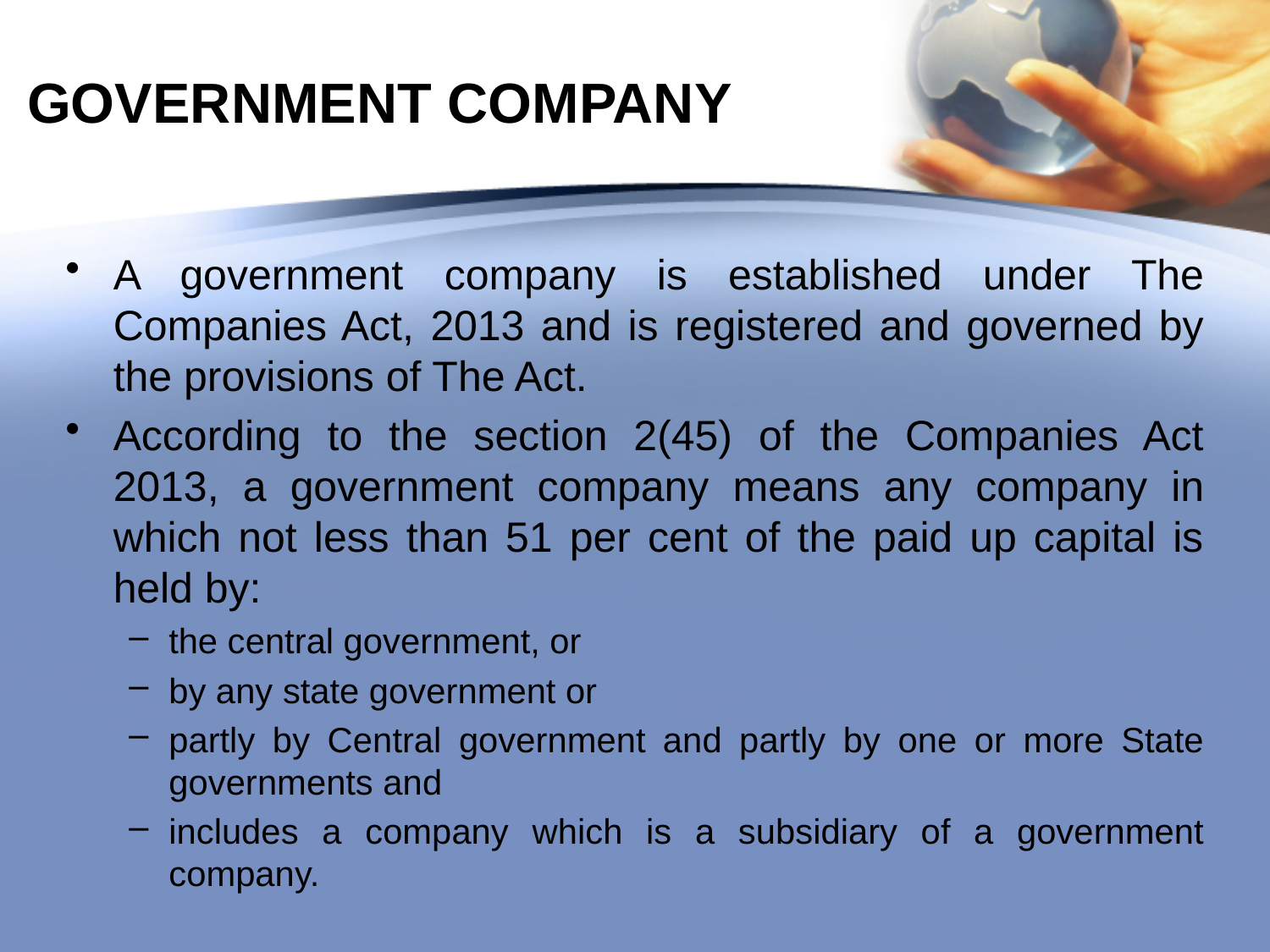

# GOVERNMENT COMPANY
A government company is established under The Companies Act, 2013 and is registered and governed by the provisions of The Act.
According to the section 2(45) of the Companies Act 2013, a government company means any company in which not less than 51 per cent of the paid up capital is held by:
the central government, or
by any state government or
partly by Central government and partly by one or more State governments and
includes a company which is a subsidiary of a government company.